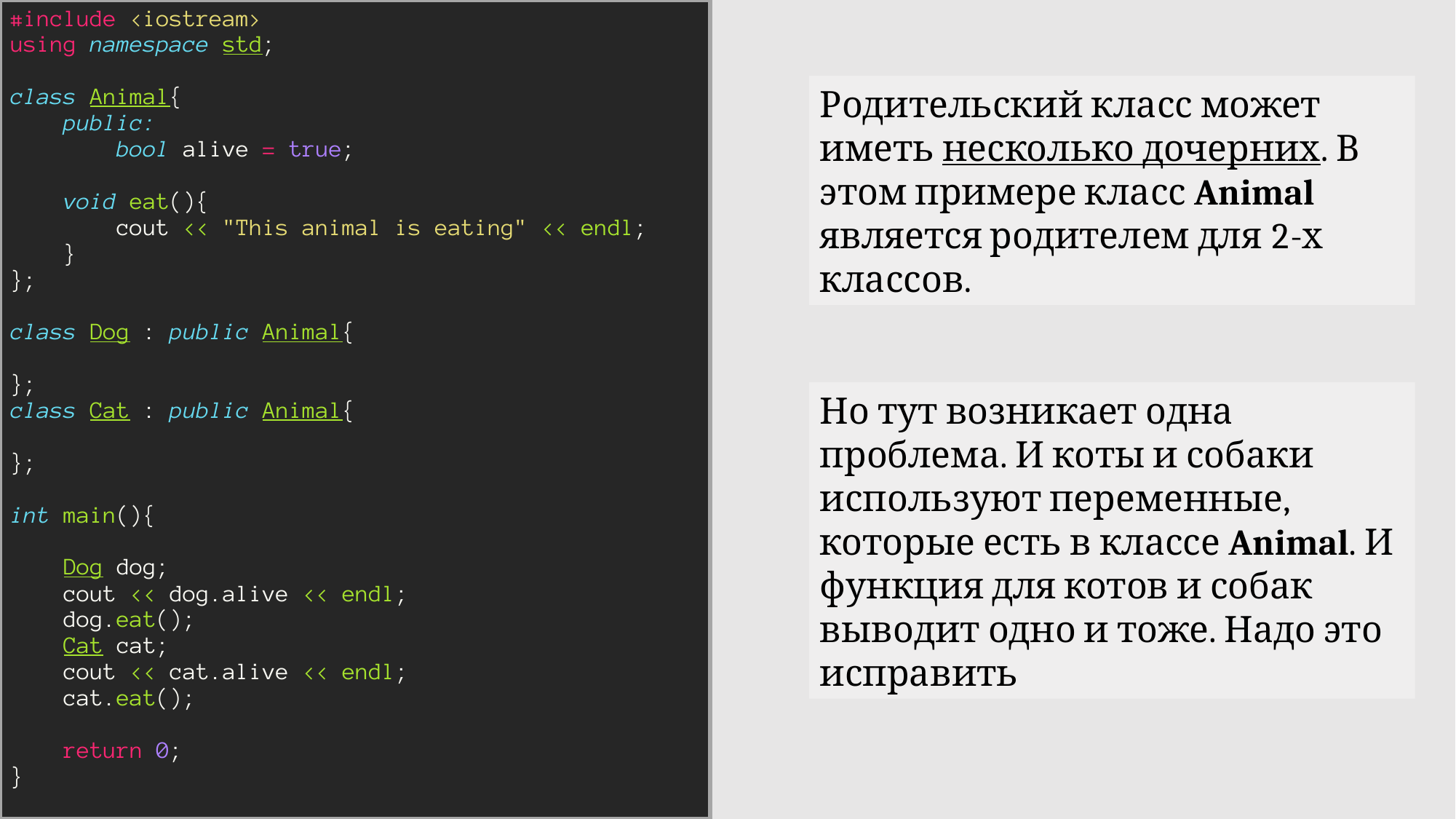

#include <iostream>
using namespace std;
class Animal{
    public:
        bool alive = true;

    void eat(){
        cout << "This animal is eating" << endl;
    }
};
class Dog : public Animal{

};
class Cat : public Animal{
};
int main(){
    Dog dog;
    cout << dog.alive << endl;
    dog.eat();
    Cat cat;
    cout << cat.alive << endl;
    cat.eat();
    return 0;
}
Родительский класс может иметь несколько дочерних. В этом примере класс Animal является родителем для 2-х классов.
Но тут возникает одна проблема. И коты и собаки используют переменные, которые есть в классе Animal. И функция для котов и собак выводит одно и тоже. Надо это исправить